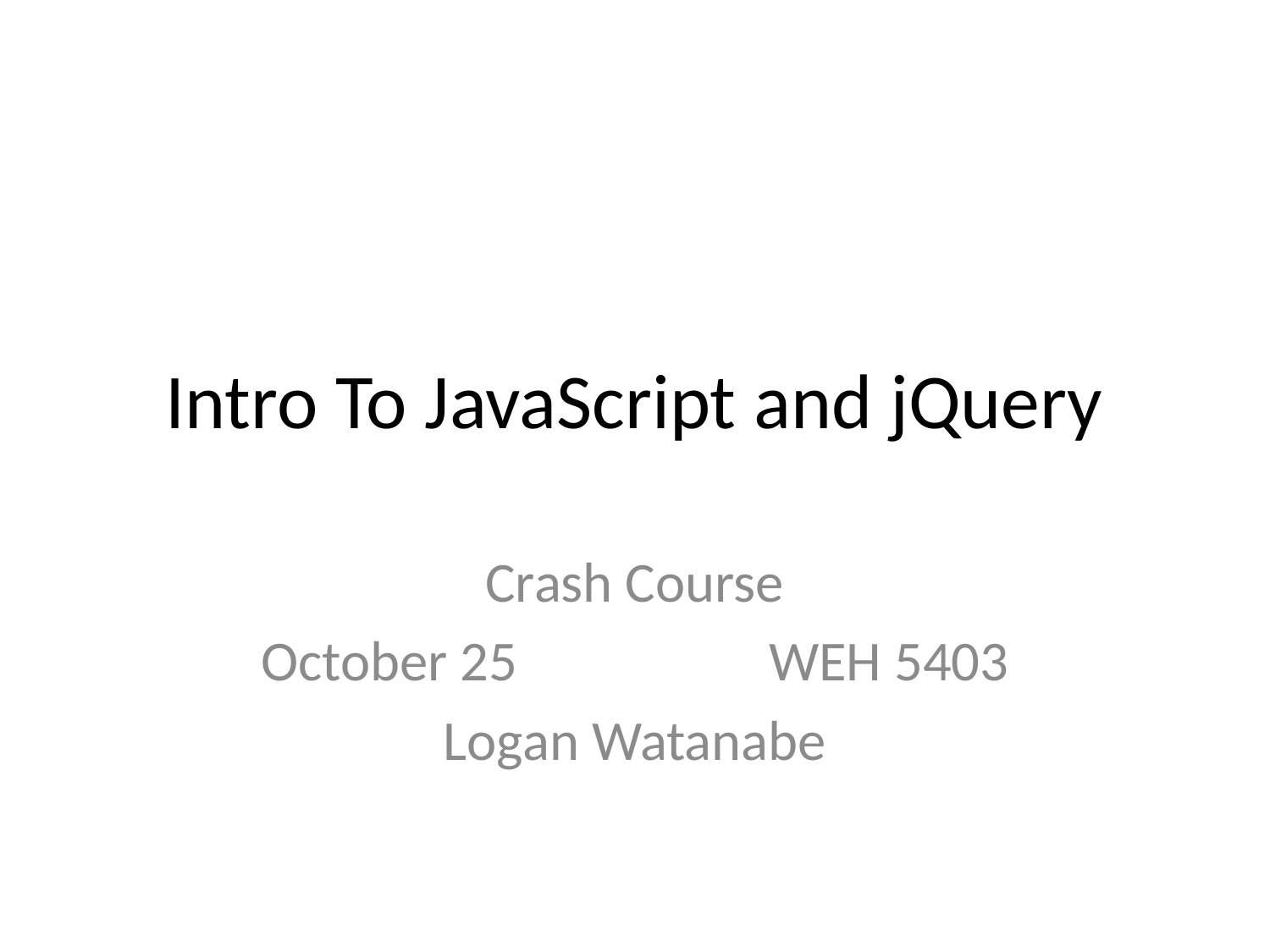

# Intro To JavaScript and jQuery
Crash Course
October 25		WEH 5403
Logan Watanabe